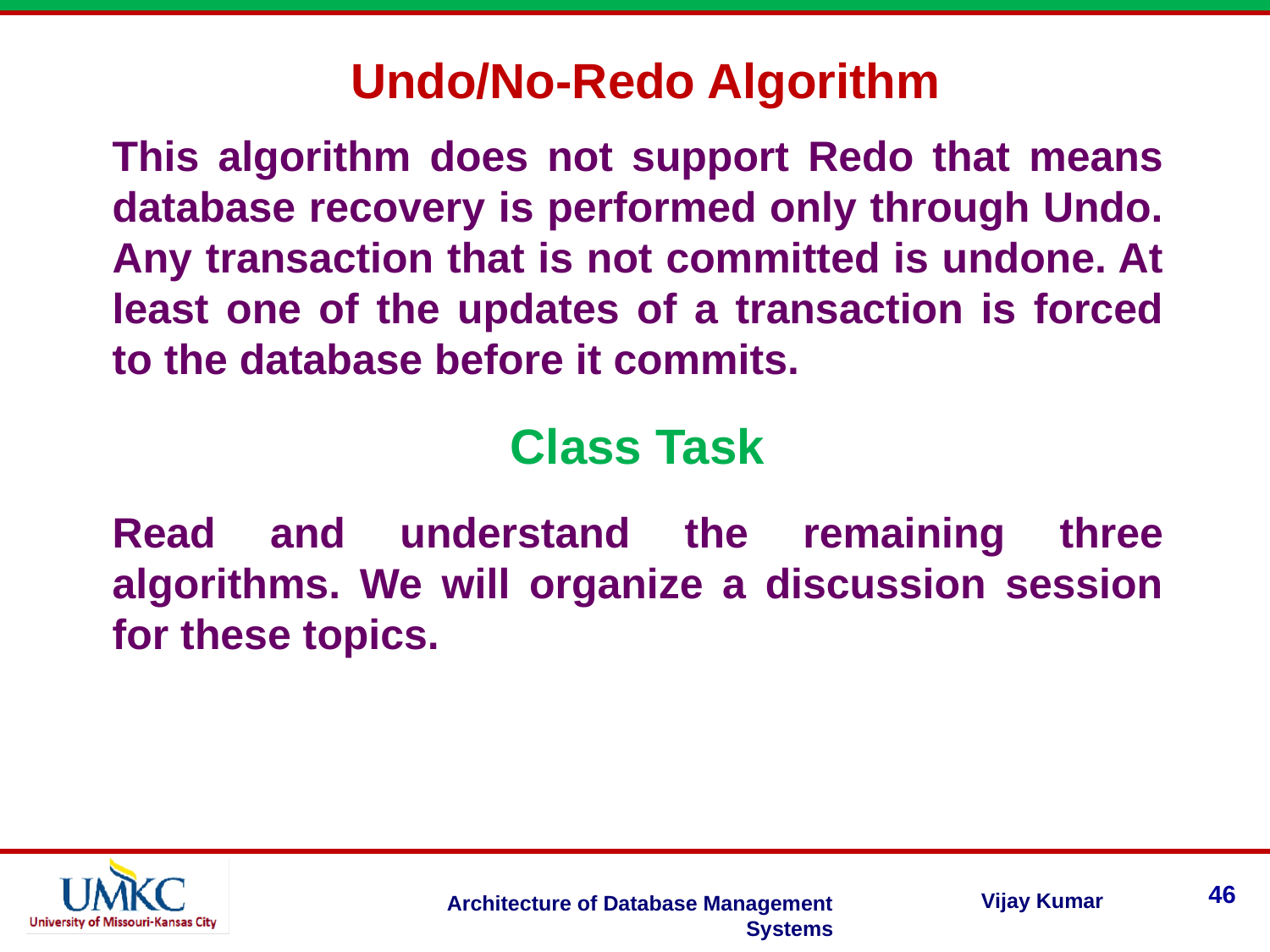

Undo/No-Redo Algorithm
This algorithm does not support Redo that means database recovery is performed only through Undo. Any transaction that is not committed is undone. At least one of the updates of a transaction is forced to the database before it commits.
Class Task
Read and understand the remaining three algorithms. We will organize a discussion session for these topics.
46